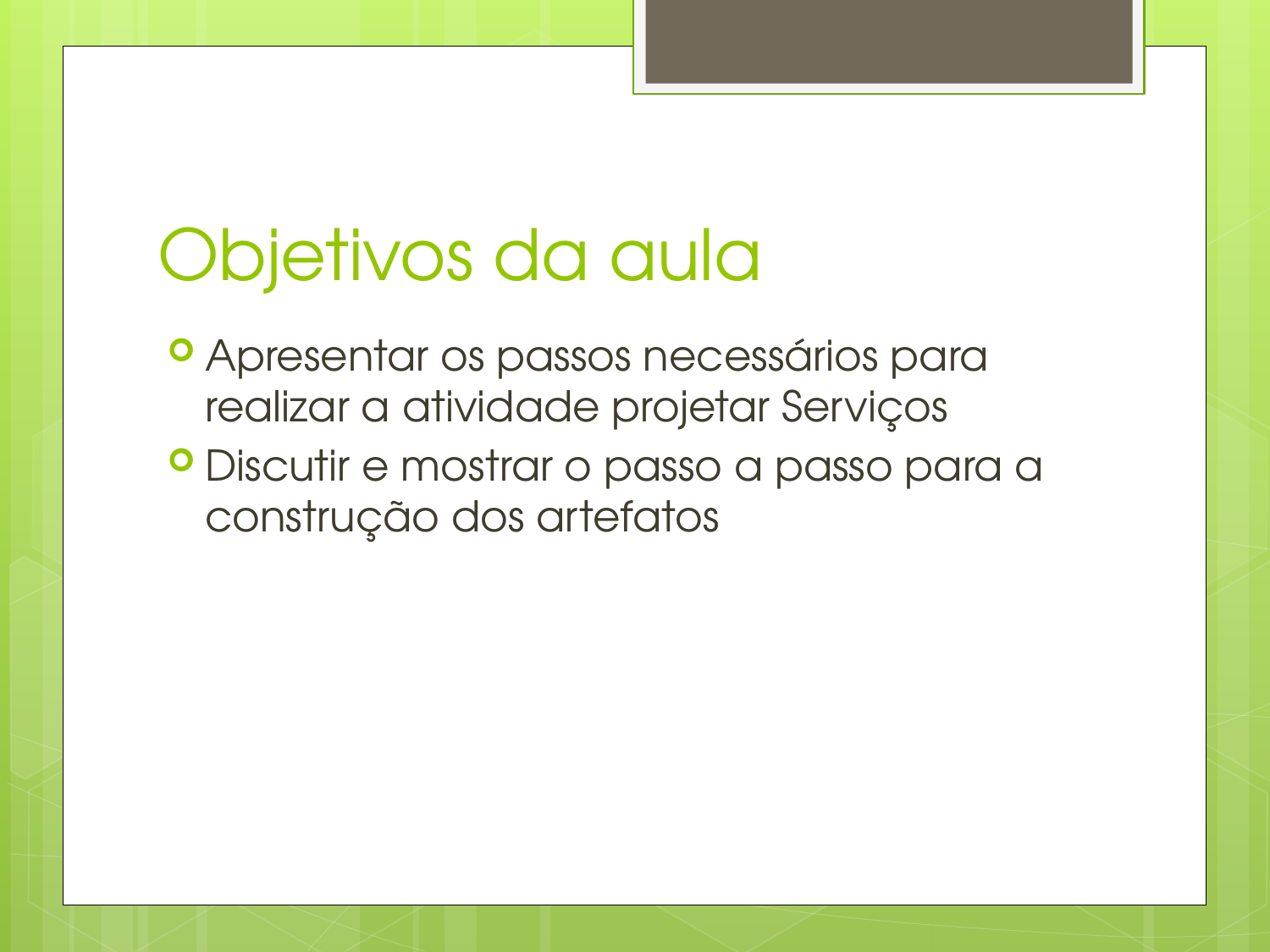

# Objetivos da aula
Apresentar os passos necessários para realizar a atividade projetar Serviços
Discutir e mostrar o passo a passo para a construção dos artefatos